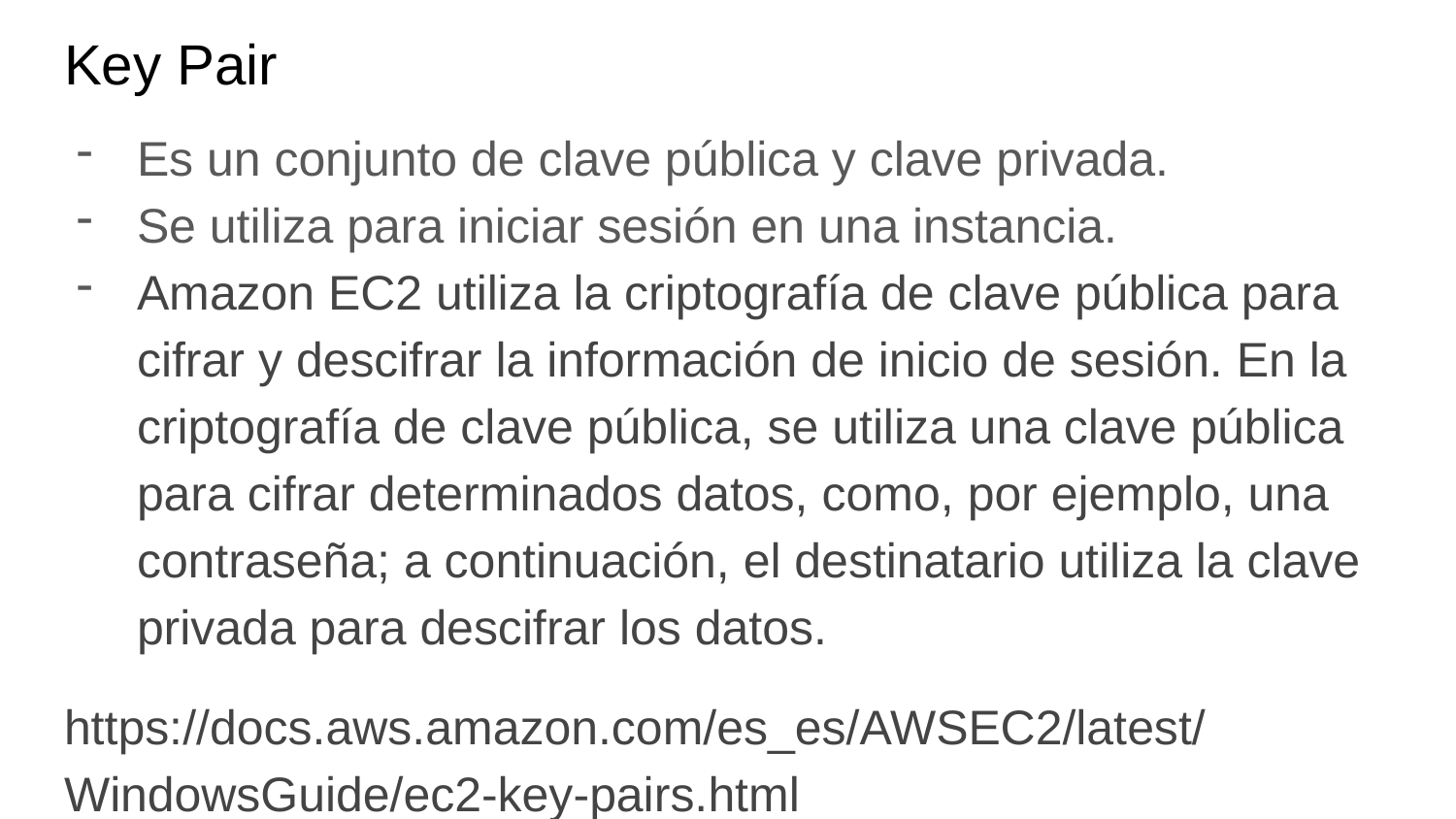

# Key Pair
Es un conjunto de clave pública y clave privada.
Se utiliza para iniciar sesión en una instancia.
Amazon EC2 utiliza la criptografía de clave pública para cifrar y descifrar la información de inicio de sesión. En la criptografía de clave pública, se utiliza una clave pública para cifrar determinados datos, como, por ejemplo, una contraseña; a continuación, el destinatario utiliza la clave privada para descifrar los datos.
https://docs.aws.amazon.com/es_es/AWSEC2/latest/WindowsGuide/ec2-key-pairs.html